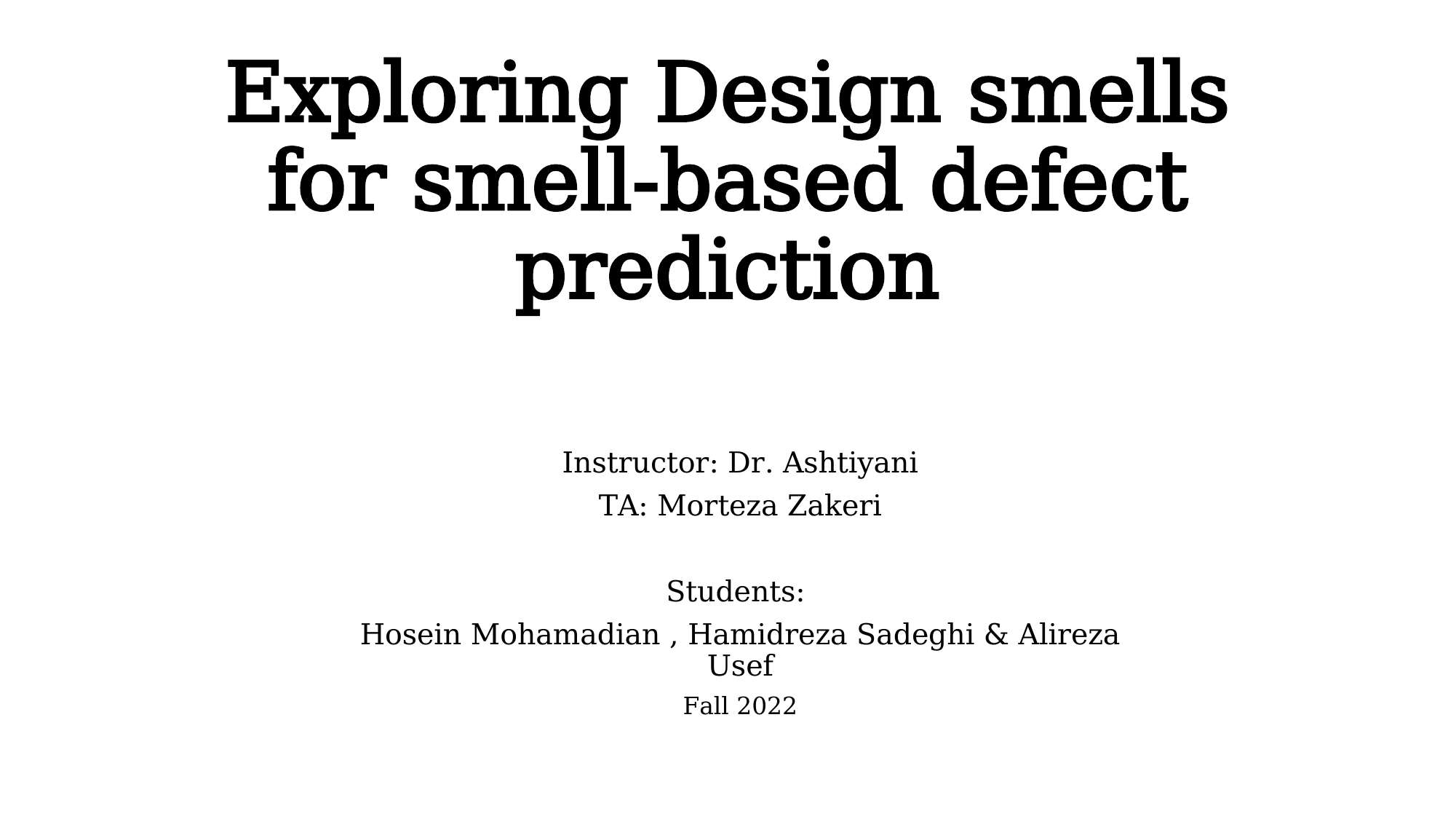

# Exploring Design smells for smell-based defect prediction
Instructor: Dr. Ashtiyani
TA: Morteza Zakeri

Students:
Hosein Mohamadian , Hamidreza Sadeghi & Alireza Usef
Fall 2022